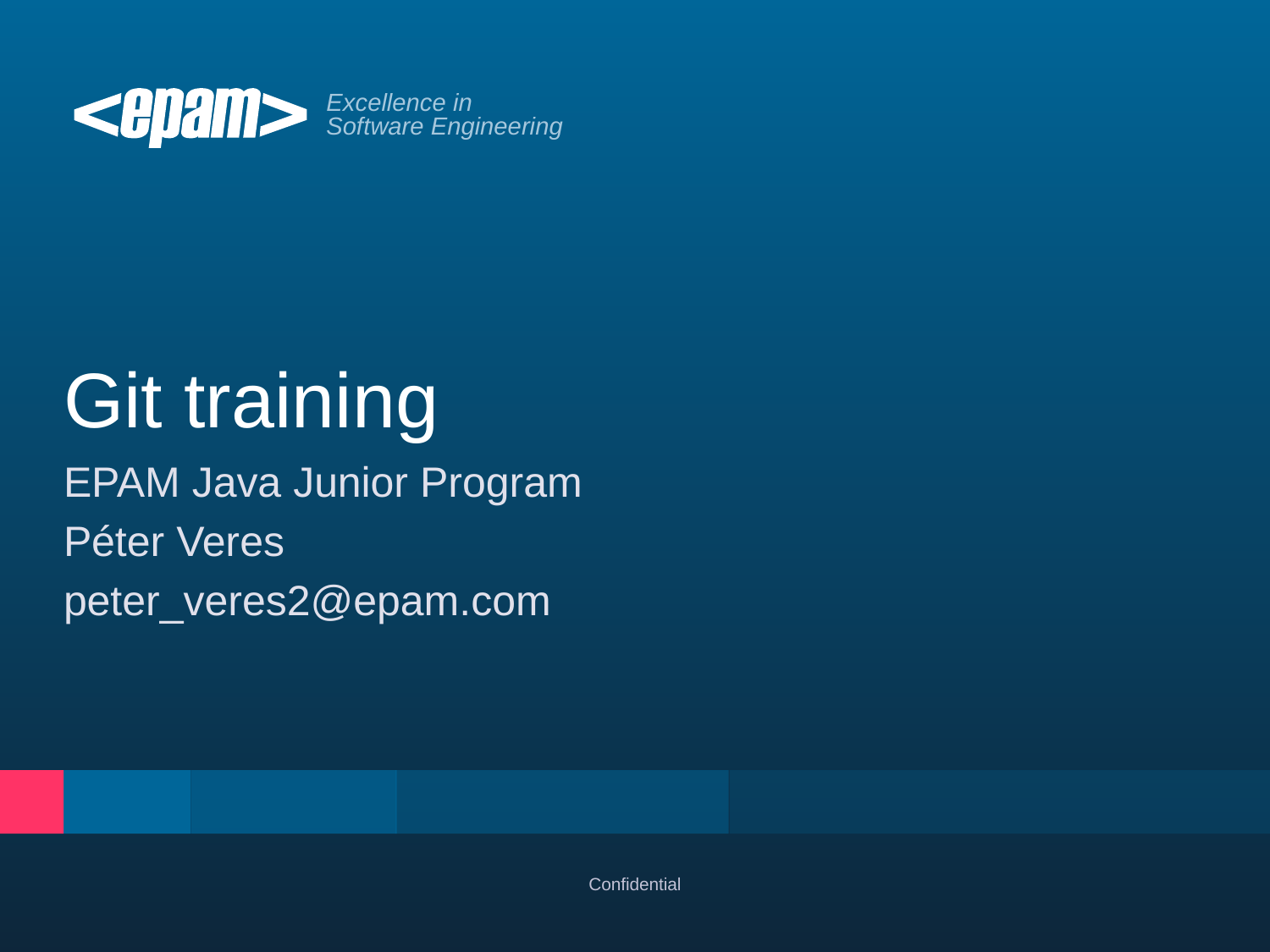

# Git training
EPAM Java Junior Program
Péter Veres
peter_veres2@epam.com
Confidential